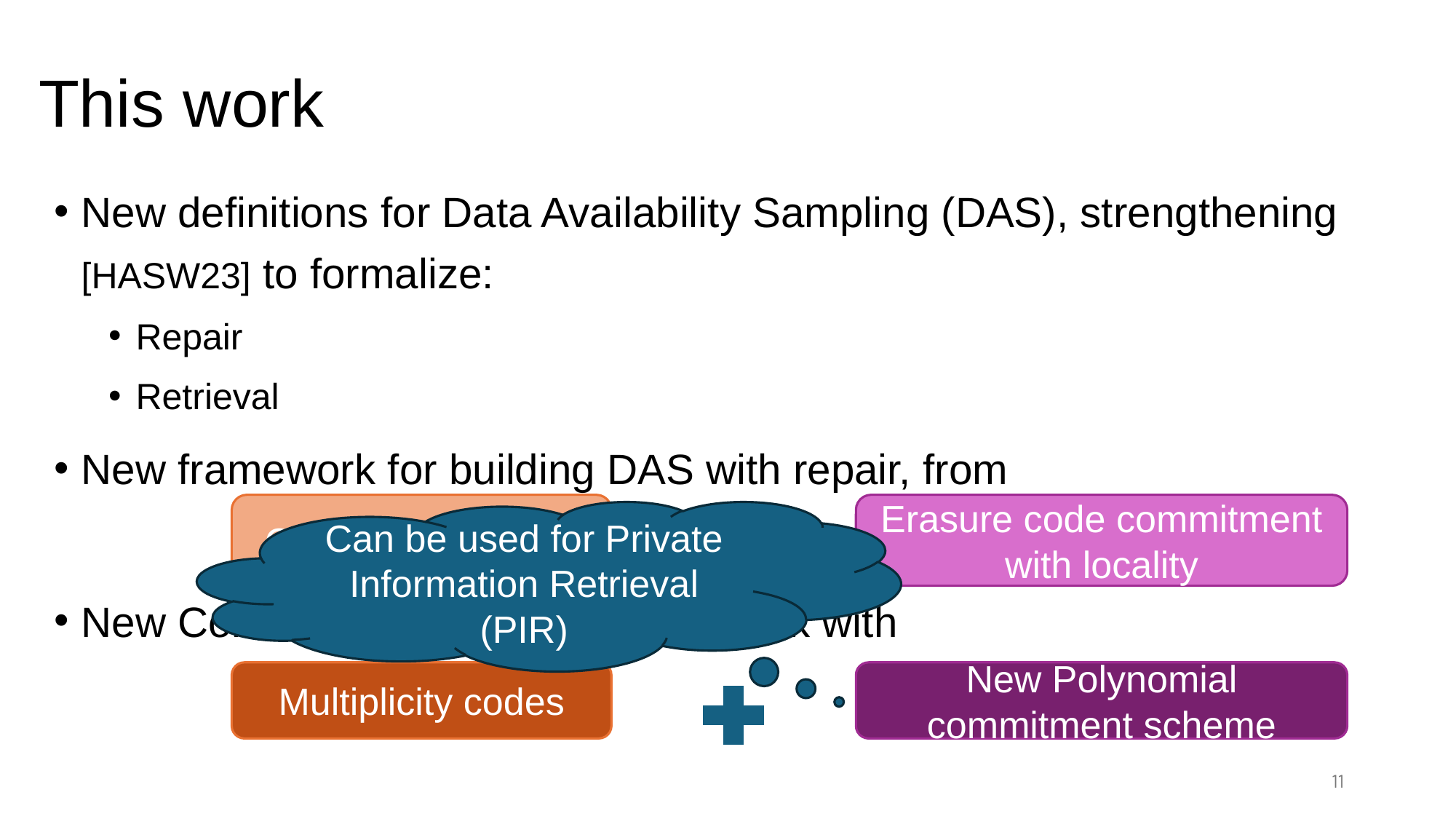

# This work
New definitions for Data Availability Sampling (DAS), strengthening [HASW23] to formalize:
Repair
Retrieval
New framework for building DAS with repair, from

New Construction using the framework with

Erasure code commitment with locality
Codes with locality
Can be used for Private Information Retrieval (PIR)

New Polynomial commitment scheme
Multiplicity codes

11